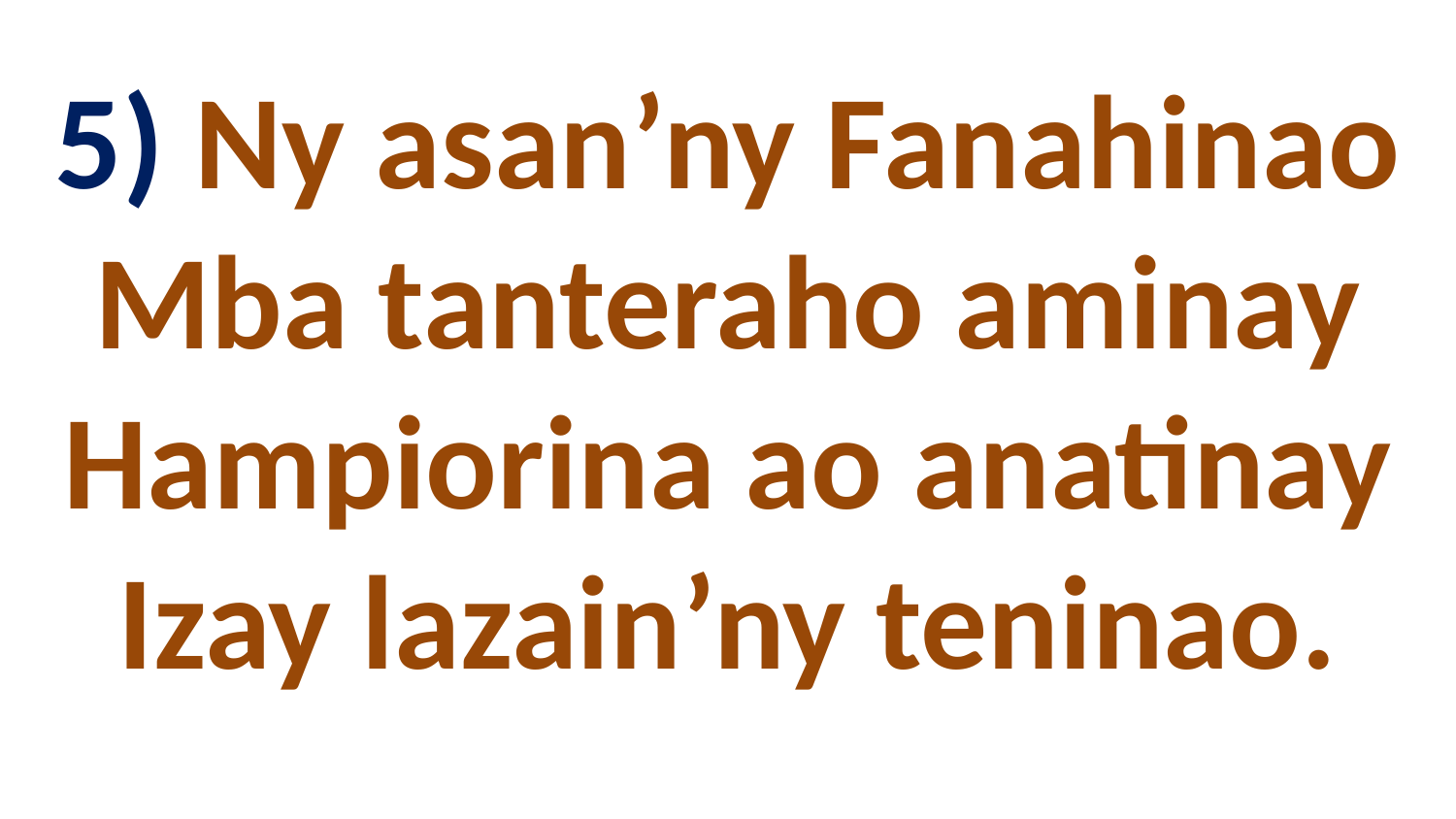

# 5) Ny asan’ny Fanahinao Mba tanteraho aminay Hampiorina ao anatinay Izay lazain’ny teninao.